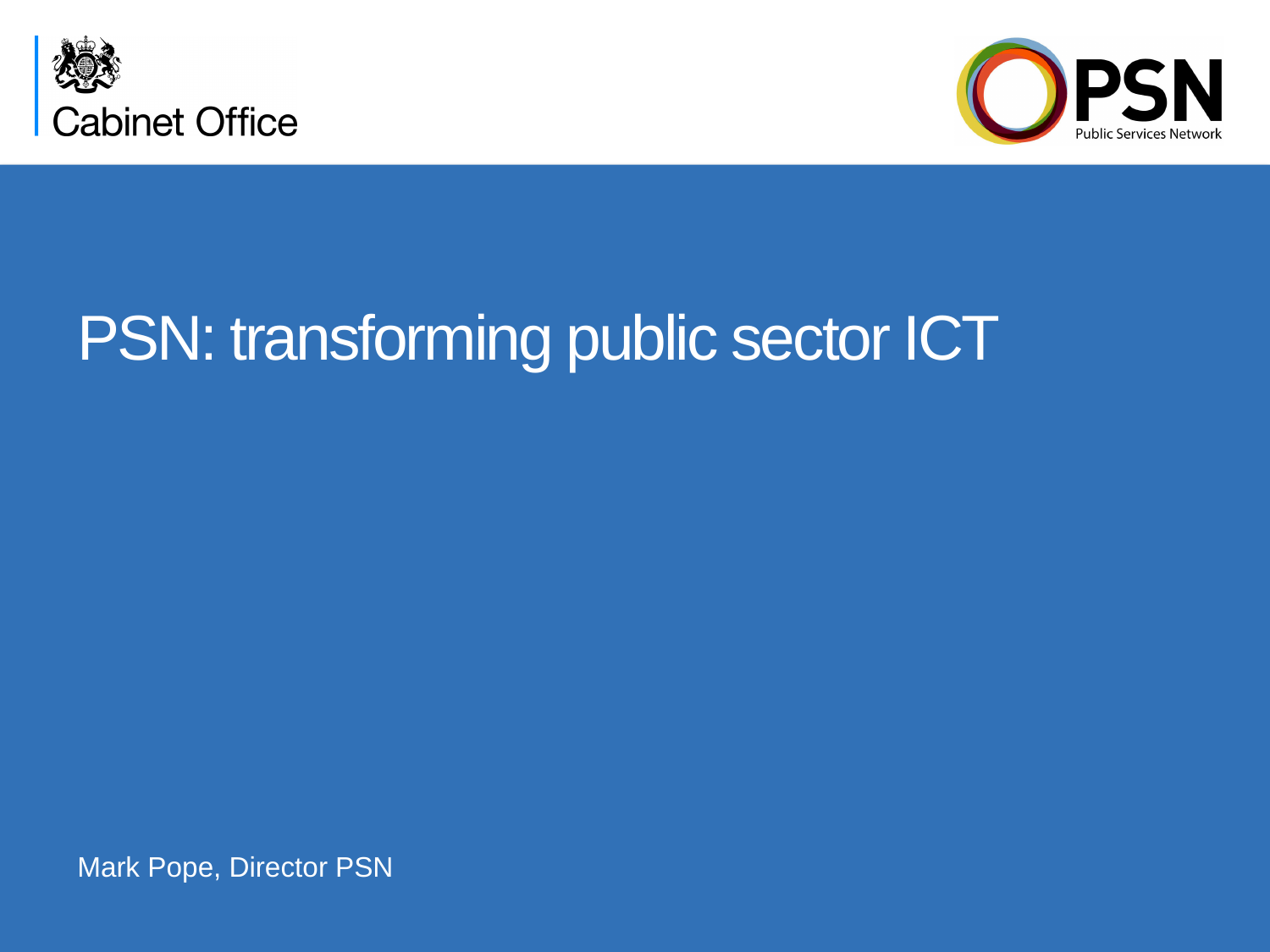

# PSN: transforming public sector ICT
Mark Pope, Director PSN